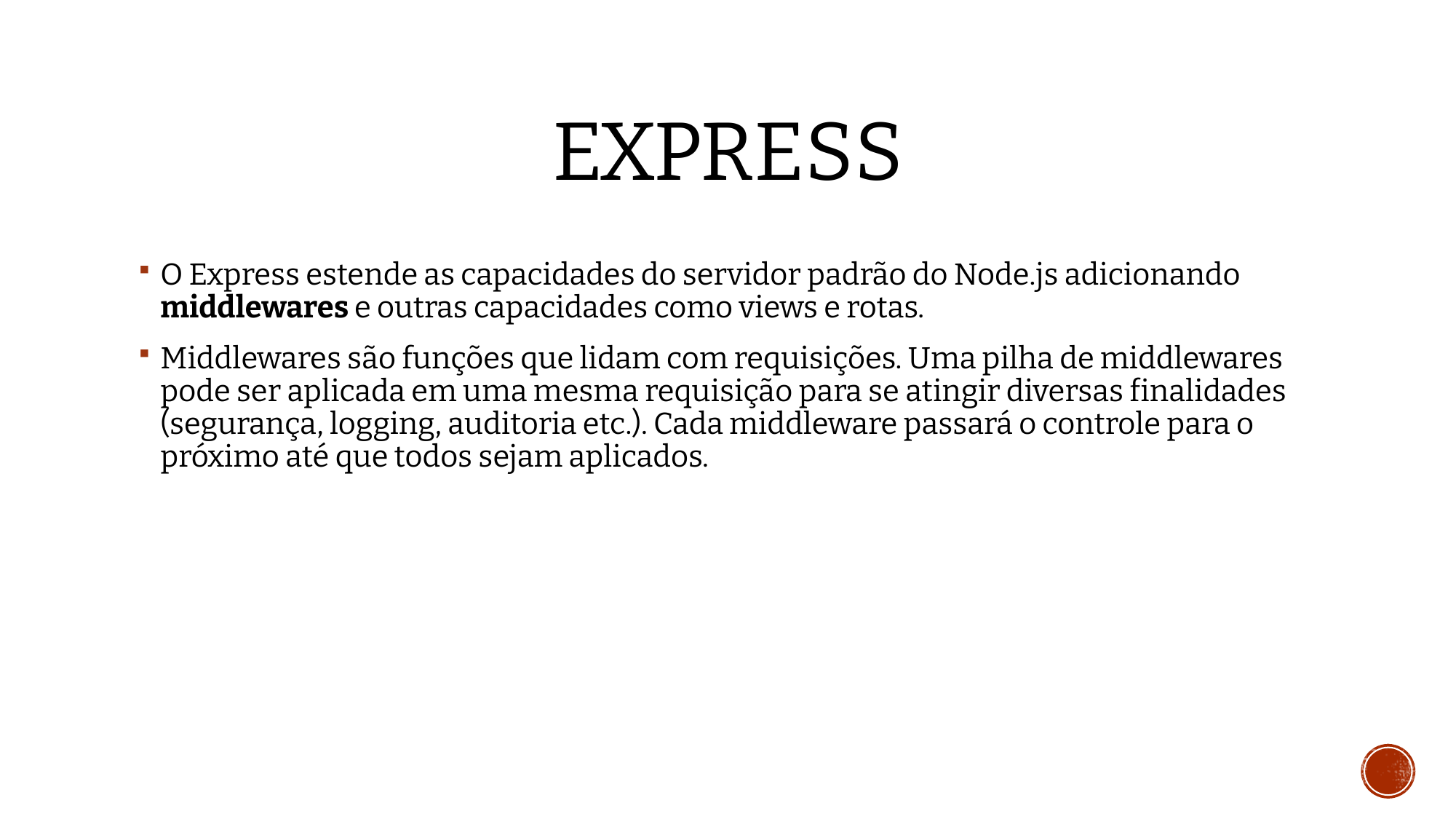

# EXPRESS
O Express estende as capacidades do servidor padrão do Node.js adicionando middlewares e outras capacidades como views e rotas.
Middlewares são funções que lidam com requisições. Uma pilha de middlewares pode ser aplicada em uma mesma requisição para se atingir diversas finalidades (segurança, logging, auditoria etc.). Cada middleware passará o controle para o próximo até que todos sejam aplicados.